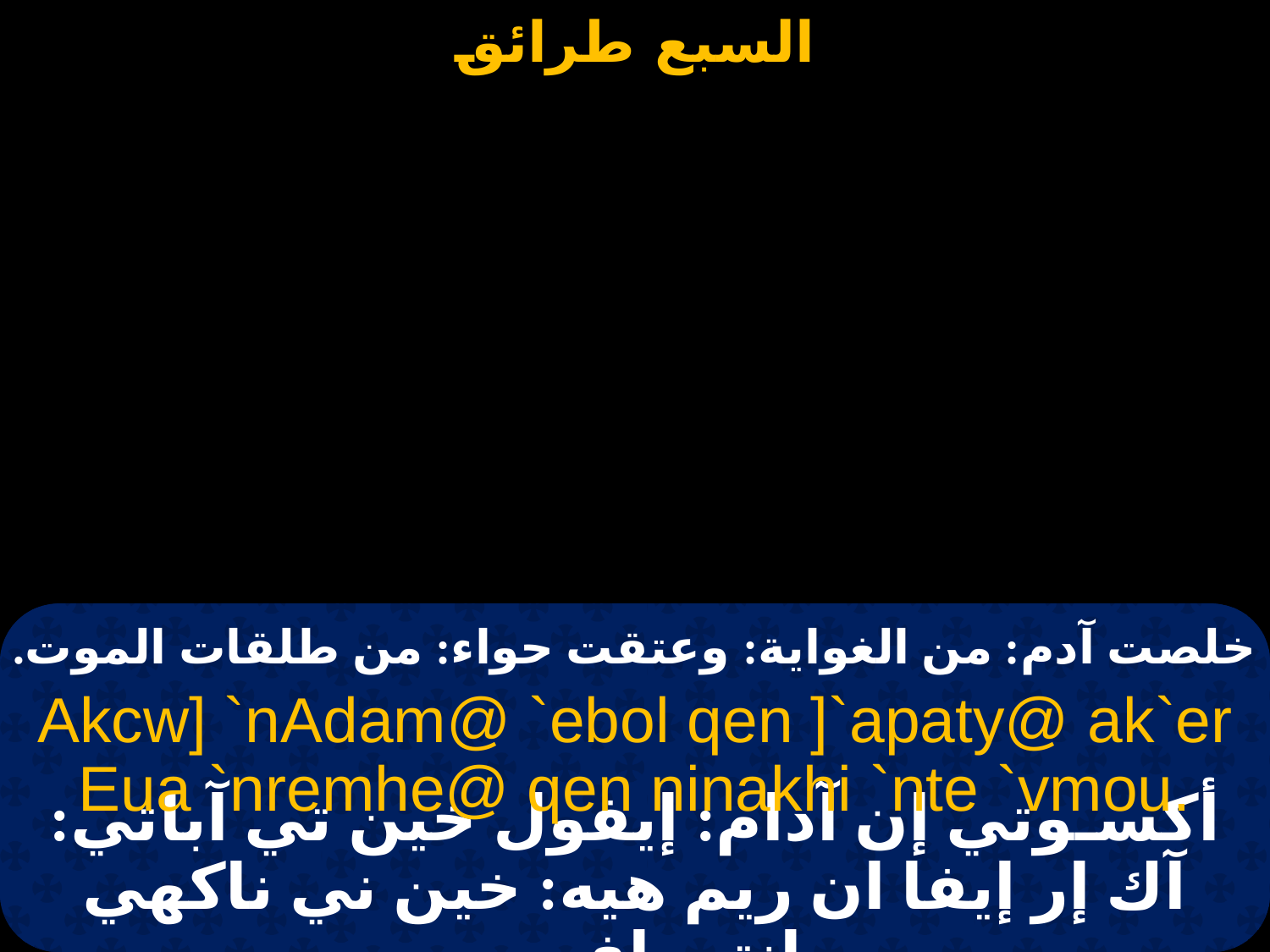

# خلصت آدم: من الغواية: وعتقت حواء: من طلقات الموت.
Akcw] `nAdam@ `ebol qen ]`apaty@ ak`er Eua `nremhe@ qen ninakhi `nte `vmou.
أكسـوتي إن آدام: إيفول خين تي آباتي: آك إر إيفا ان ريم هيه: خين ني ناكهي إنتيه إفمـو.